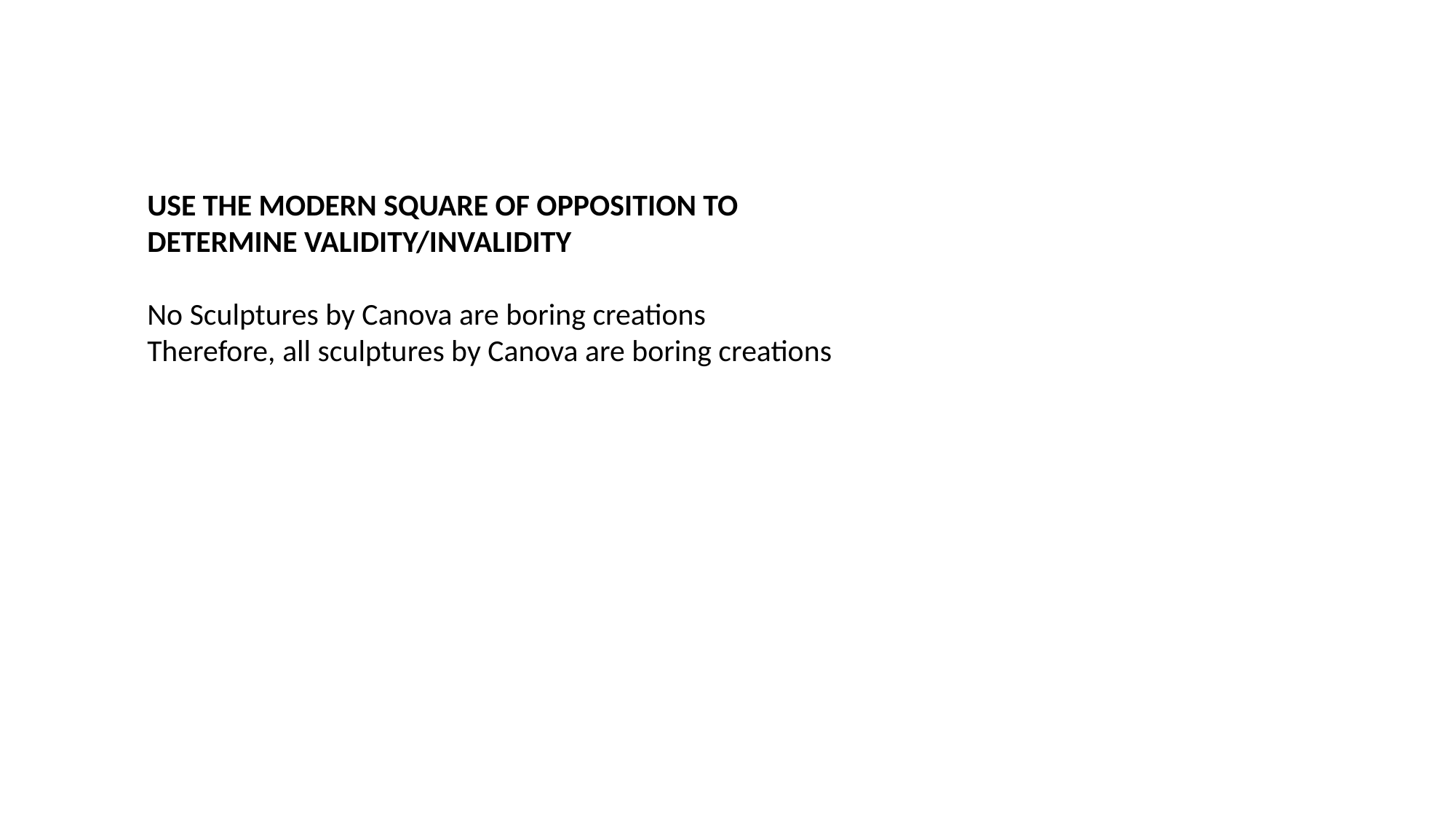

USE THE MODERN SQUARE OF OPPOSITION TO DETERMINE VALIDITY/INVALIDITY

No Sculptures by Canova are boring creations
Therefore, all sculptures by Canova are boring creations